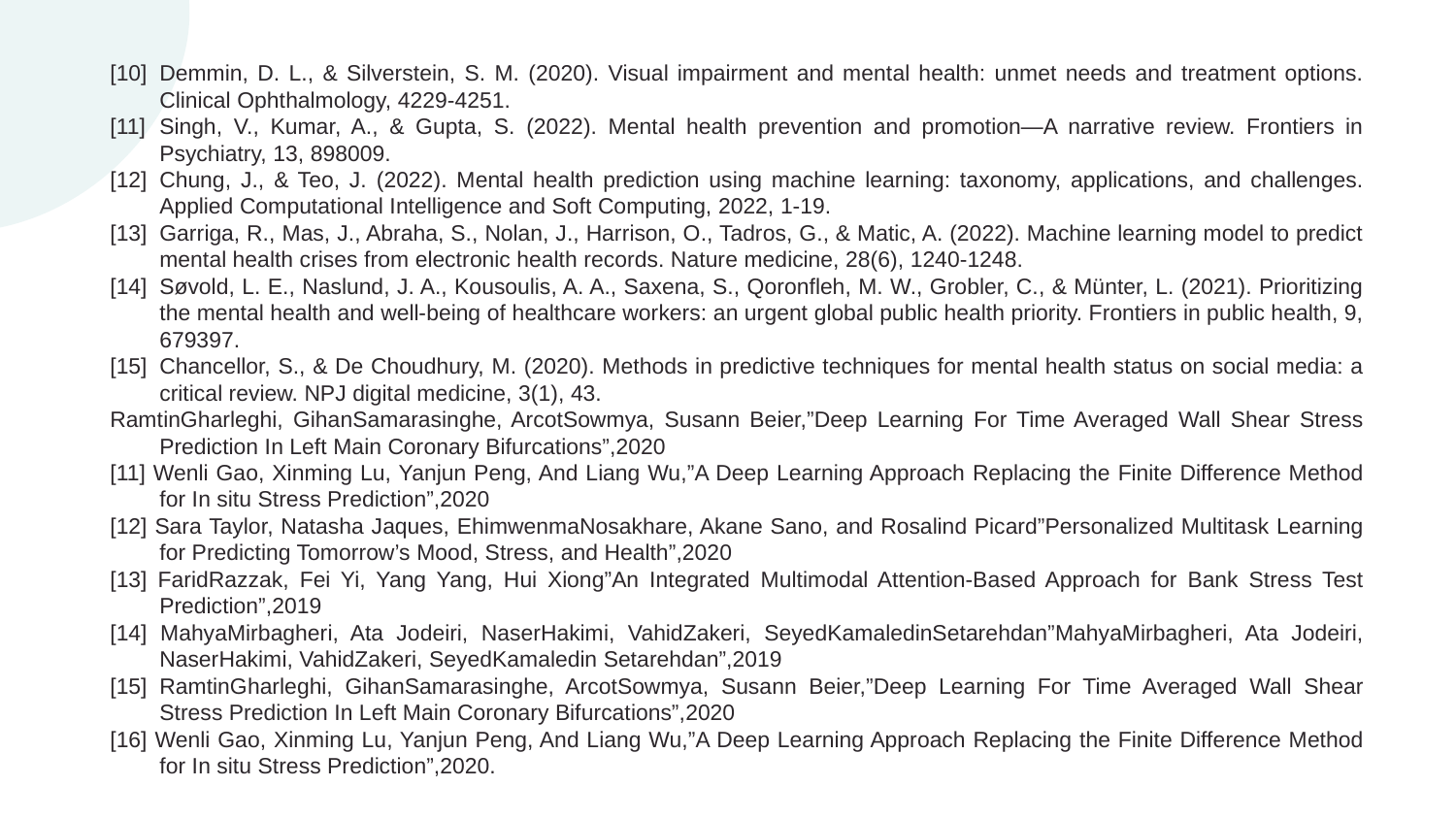

[10]	Demmin, D. L., & Silverstein, S. M. (2020). Visual impairment and mental health: unmet needs and treatment options. Clinical Ophthalmology, 4229-4251.
[11]	Singh, V., Kumar, A., & Gupta, S. (2022). Mental health prevention and promotion—A narrative review. Frontiers in Psychiatry, 13, 898009.
[12]	Chung, J., & Teo, J. (2022). Mental health prediction using machine learning: taxonomy, applications, and challenges. Applied Computational Intelligence and Soft Computing, 2022, 1-19.
[13]	Garriga, R., Mas, J., Abraha, S., Nolan, J., Harrison, O., Tadros, G., & Matic, A. (2022). Machine learning model to predict mental health crises from electronic health records. Nature medicine, 28(6), 1240-1248.
[14]	Søvold, L. E., Naslund, J. A., Kousoulis, A. A., Saxena, S., Qoronfleh, M. W., Grobler, C., & Münter, L. (2021). Prioritizing the mental health and well-being of healthcare workers: an urgent global public health priority. Frontiers in public health, 9, 679397.
[15]	Chancellor, S., & De Choudhury, M. (2020). Methods in predictive techniques for mental health status on social media: a critical review. NPJ digital medicine, 3(1), 43.
RamtinGharleghi, GihanSamarasinghe, ArcotSowmya, Susann Beier,”Deep Learning For Time Averaged Wall Shear Stress Prediction In Left Main Coronary Bifurcations”,2020
[11] Wenli Gao, Xinming Lu, Yanjun Peng, And Liang Wu,”A Deep Learning Approach Replacing the Finite Difference Method for In situ Stress Prediction”,2020
[12] Sara Taylor, Natasha Jaques, EhimwenmaNosakhare, Akane Sano, and Rosalind Picard”Personalized Multitask Learning for Predicting Tomorrow’s Mood, Stress, and Health”,2020
[13] FaridRazzak, Fei Yi, Yang Yang, Hui Xiong”An Integrated Multimodal Attention-Based Approach for Bank Stress Test Prediction”,2019
[14] MahyaMirbagheri, Ata Jodeiri, NaserHakimi, VahidZakeri, SeyedKamaledinSetarehdan”MahyaMirbagheri, Ata Jodeiri, NaserHakimi, VahidZakeri, SeyedKamaledin Setarehdan”,2019
[15] RamtinGharleghi, GihanSamarasinghe, ArcotSowmya, Susann Beier,”Deep Learning For Time Averaged Wall Shear Stress Prediction In Left Main Coronary Bifurcations”,2020
[16] Wenli Gao, Xinming Lu, Yanjun Peng, And Liang Wu,”A Deep Learning Approach Replacing the Finite Difference Method for In situ Stress Prediction”,2020.